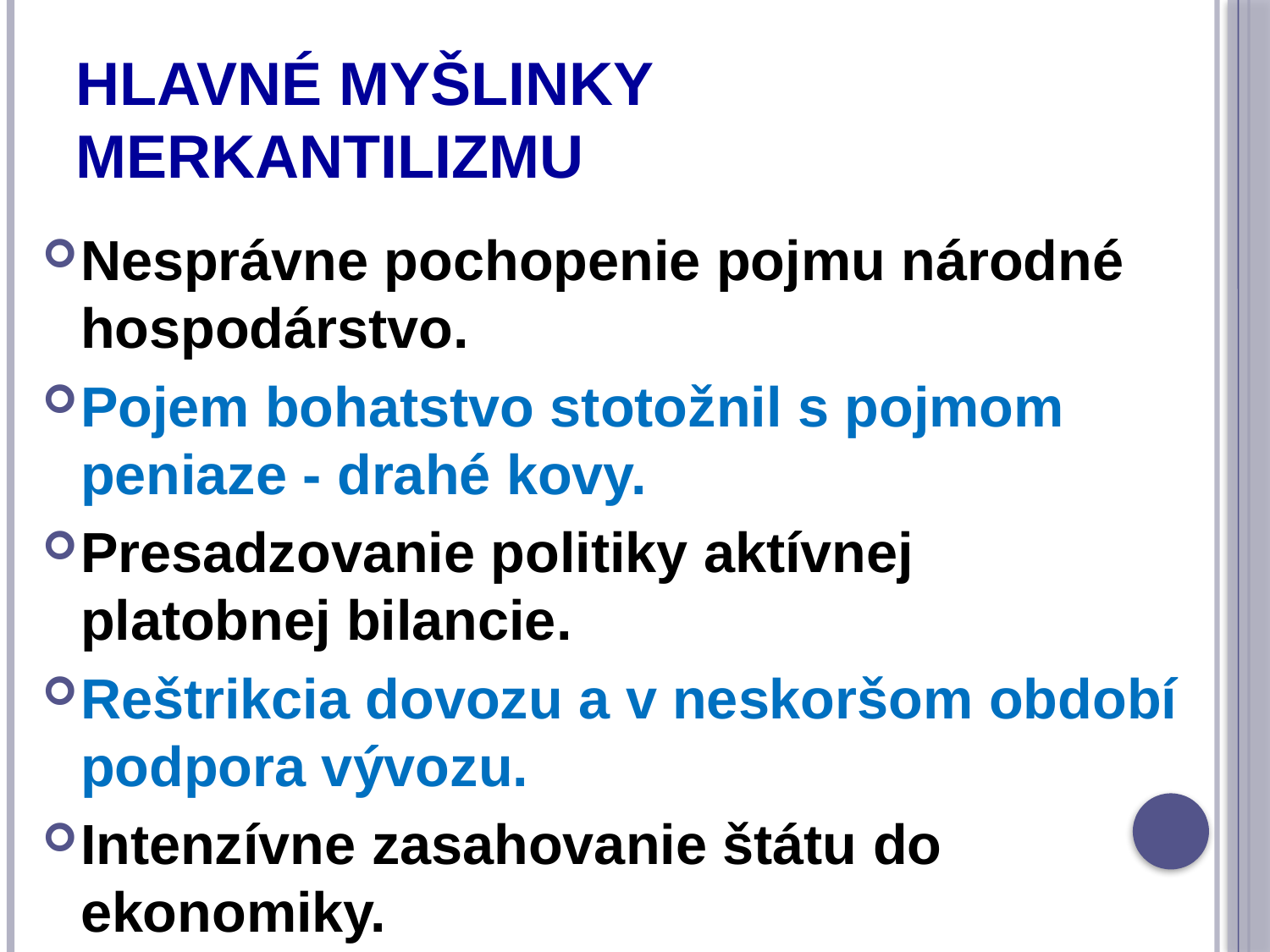

# Hlavné myšlinky Merkantilizmu
Nesprávne pochopenie pojmu národné hospodárstvo.
Pojem bohatstvo stotožnil s pojmom peniaze - drahé kovy.
Presadzovanie politiky aktívnej platobnej bilancie.
Reštrikcia dovozu a v neskoršom období podpora vývozu.
Intenzívne zasahovanie štátu do ekonomiky.